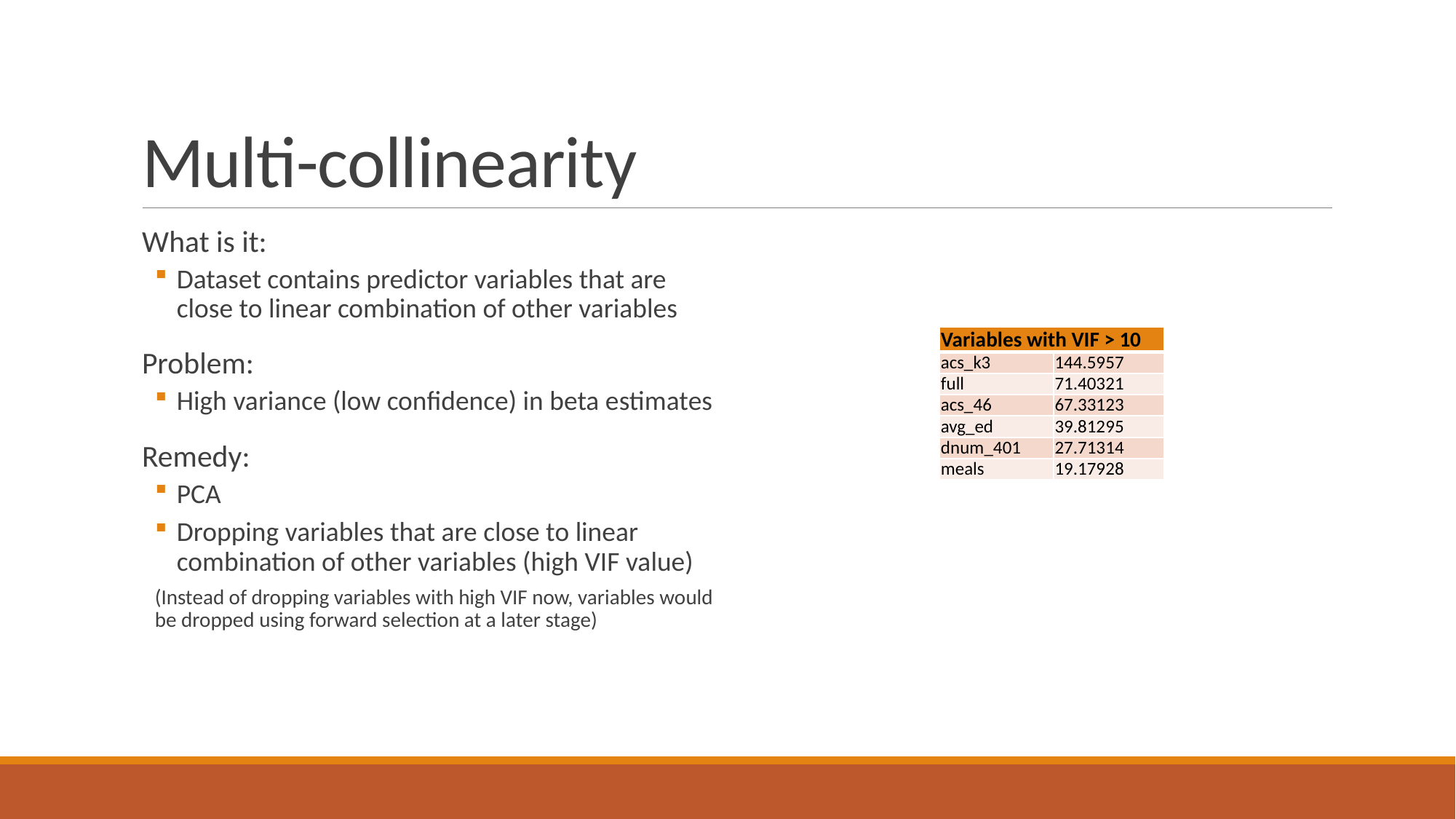

# Multi-collinearity
What is it:
Dataset contains predictor variables that are close to linear combination of other variables
Problem:
High variance (low confidence) in beta estimates
Remedy:
PCA
Dropping variables that are close to linear combination of other variables (high VIF value)
(Instead of dropping variables with high VIF now, variables would be dropped using forward selection at a later stage)

| Variables with VIF > 10 | VIF |
| --- | --- |
| acs\_k3 | 144.5957 |
| full | 71.40321 |
| acs\_46 | 67.33123 |
| avg\_ed | 39.81295 |
| dnum\_401 | 27.71314 |
| meals | 19.17928 |